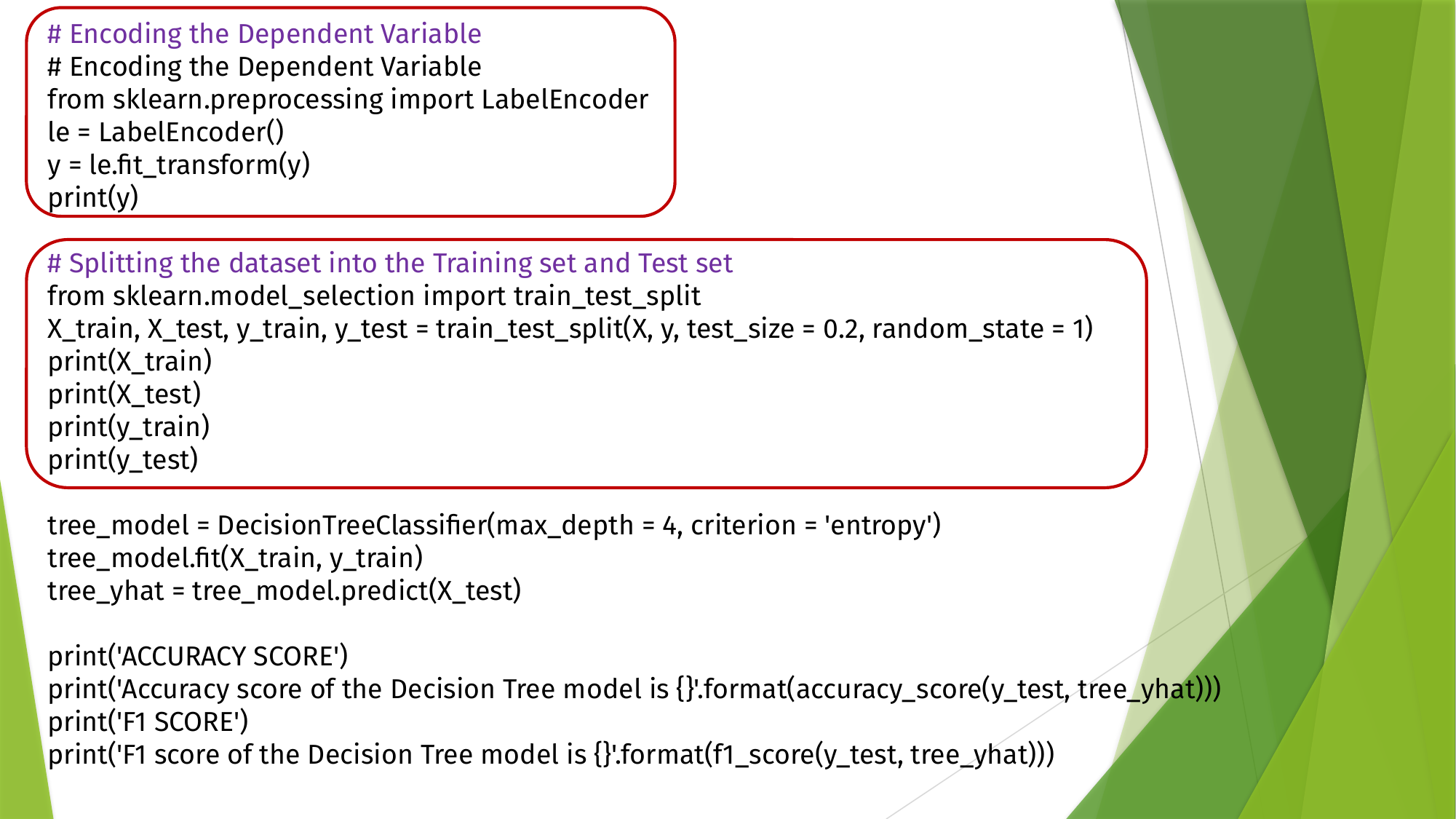

# Encoding the Dependent Variable
# Encoding the Dependent Variable
from sklearn.preprocessing import LabelEncoder
le = LabelEncoder()
y = le.fit_transform(y)
print(y)

# Splitting the dataset into the Training set and Test set
from sklearn.model_selection import train_test_split
X_train, X_test, y_train, y_test = train_test_split(X, y, test_size = 0.2, random_state = 1)
print(X_train)
print(X_test)
print(y_train)
print(y_test)

tree_model = DecisionTreeClassifier(max_depth = 4, criterion = 'entropy')
tree_model.fit(X_train, y_train)
tree_yhat = tree_model.predict(X_test)

print('ACCURACY SCORE')
print('Accuracy score of the Decision Tree model is {}'.format(accuracy_score(y_test, tree_yhat)))
print('F1 SCORE')
print('F1 score of the Decision Tree model is {}'.format(f1_score(y_test, tree_yhat)))